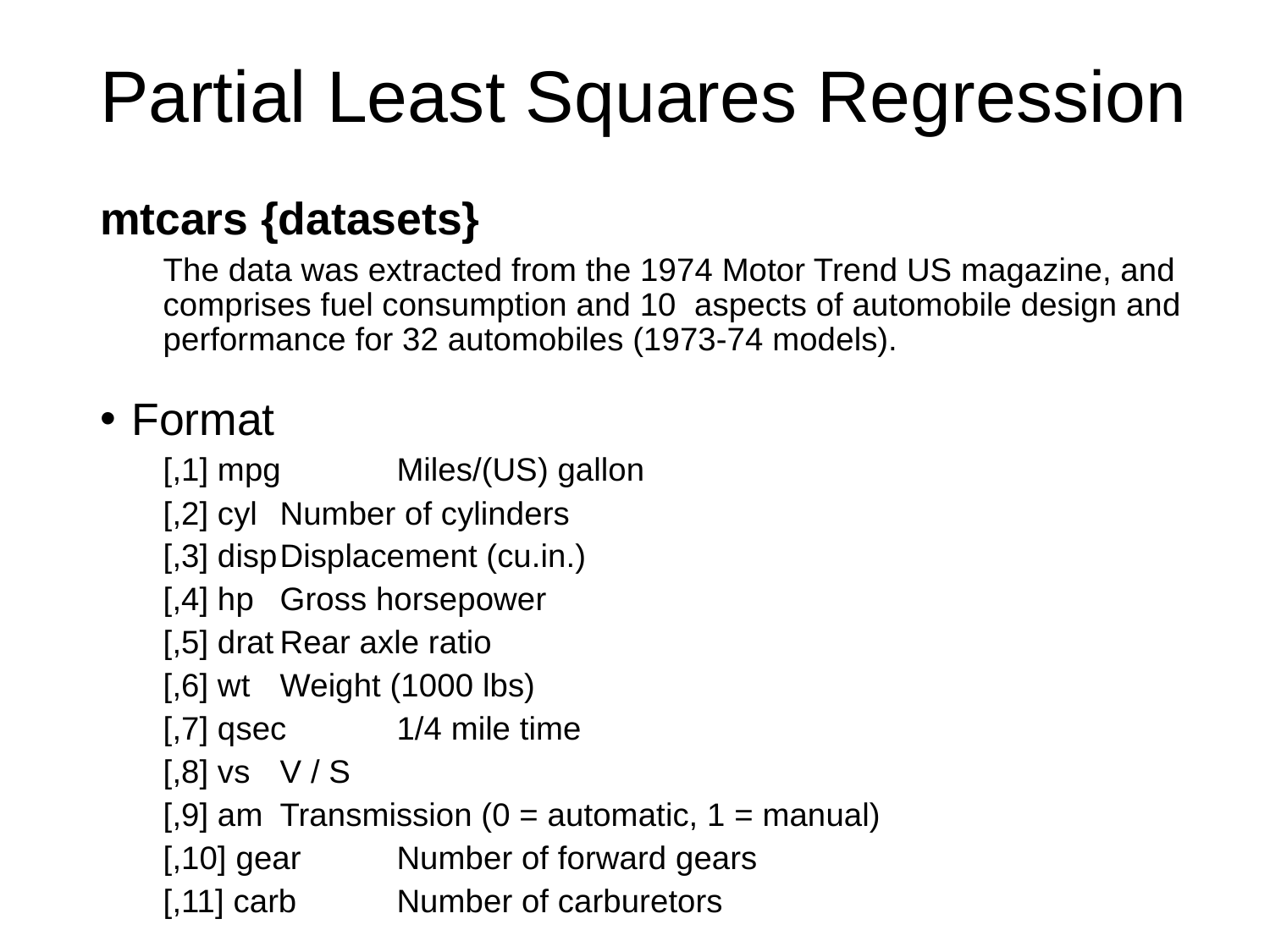

# Partial Least Squares Regression
mtcars {datasets}
The data was extracted from the 1974 Motor Trend US magazine, and comprises fuel consumption and 10  aspects of automobile design and performance for 32 automobiles (1973-74 models).

Format
[,1] mpg 	Miles/(US) gallon
[,2] cyl	Number of cylinders
[,3] disp	Displacement (cu.in.)
[,4] hp	Gross horsepower
[,5] drat	Rear axle ratio
[,6] wt	Weight (1000 lbs)
[,7] qsec	1/4 mile time
[,8] vs	V / S
[,9] am	Transmission (0 = automatic, 1 = manual)
[,10] gear	Number of forward gears
[,11] carb	Number of carburetors